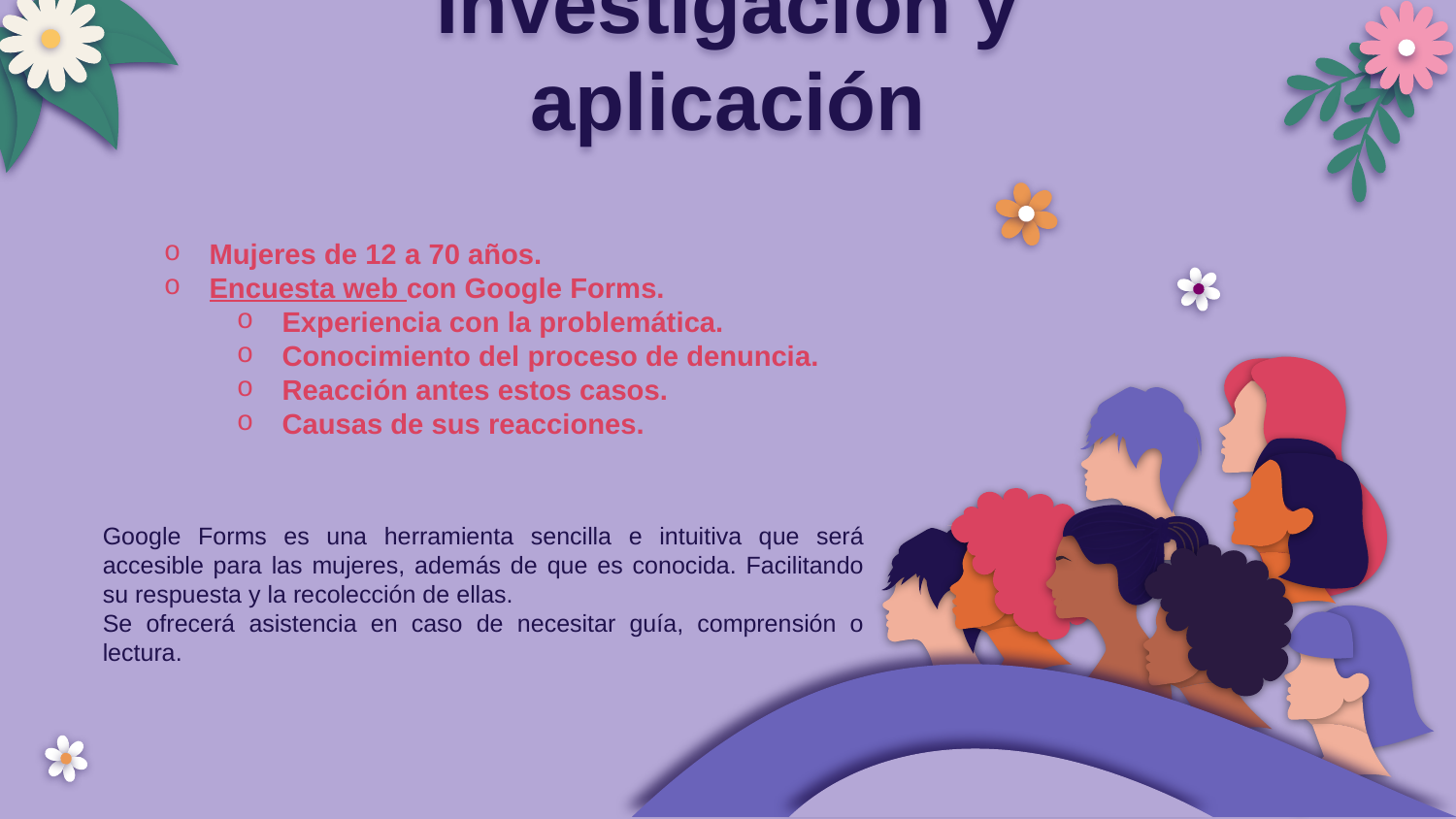

# Investigación y aplicación

Mujeres de 12 a 70 años.
Encuesta web con Google Forms.
Experiencia con la problemática.
Conocimiento del proceso de denuncia.
Reacción antes estos casos.
Causas de sus reacciones.

Google Forms es una herramienta sencilla e intuitiva que será accesible para las mujeres, además de que es conocida. Facilitando su respuesta y la recolección de ellas.
Se ofrecerá asistencia en caso de necesitar guía, comprensión o lectura.